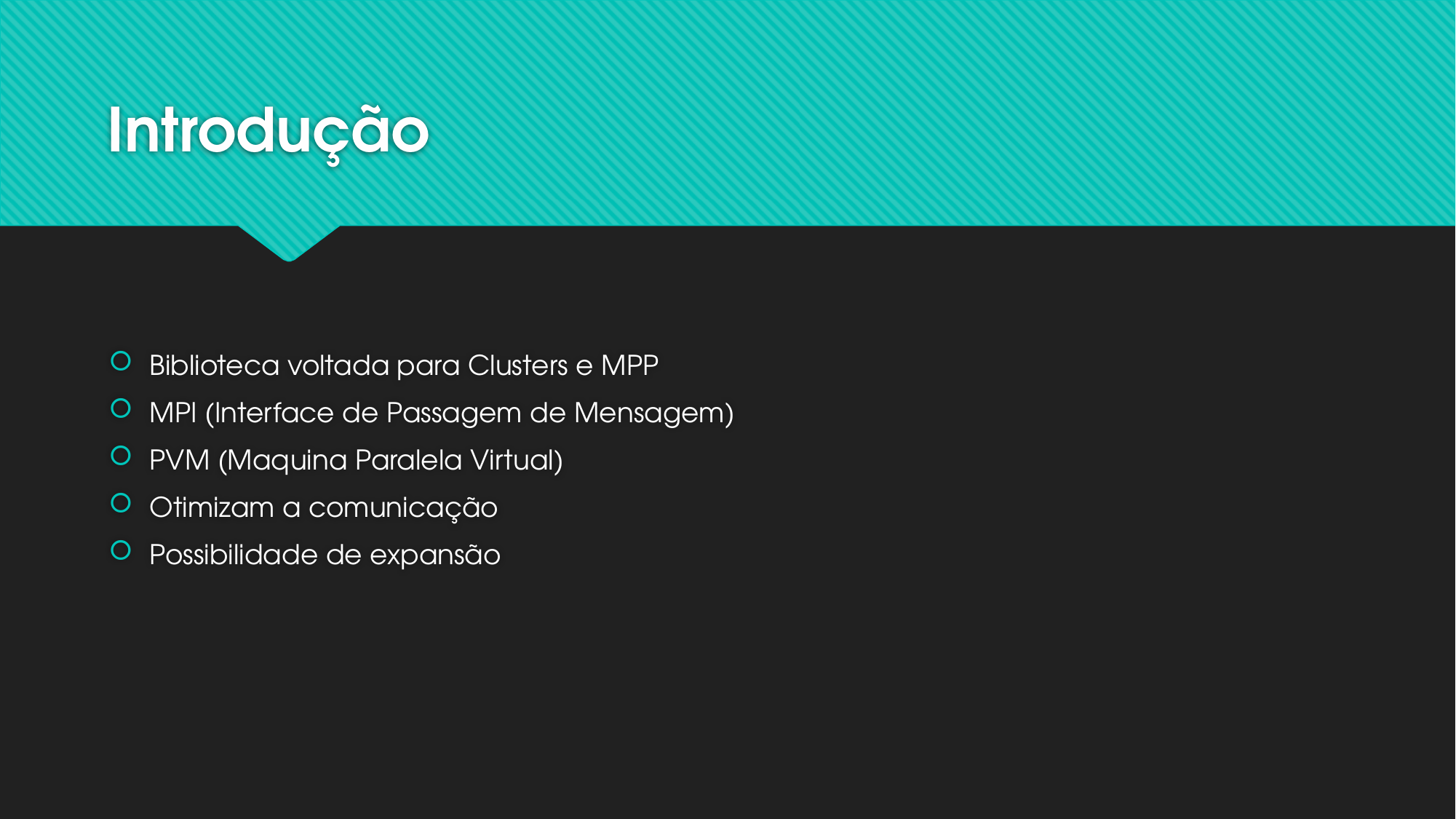

# Introdução
Biblioteca voltada para Clusters e MPP
MPI (Interface de Passagem de Mensagem)
PVM (Maquina Paralela Virtual)
Otimizam a comunicação
Possibilidade de expansão